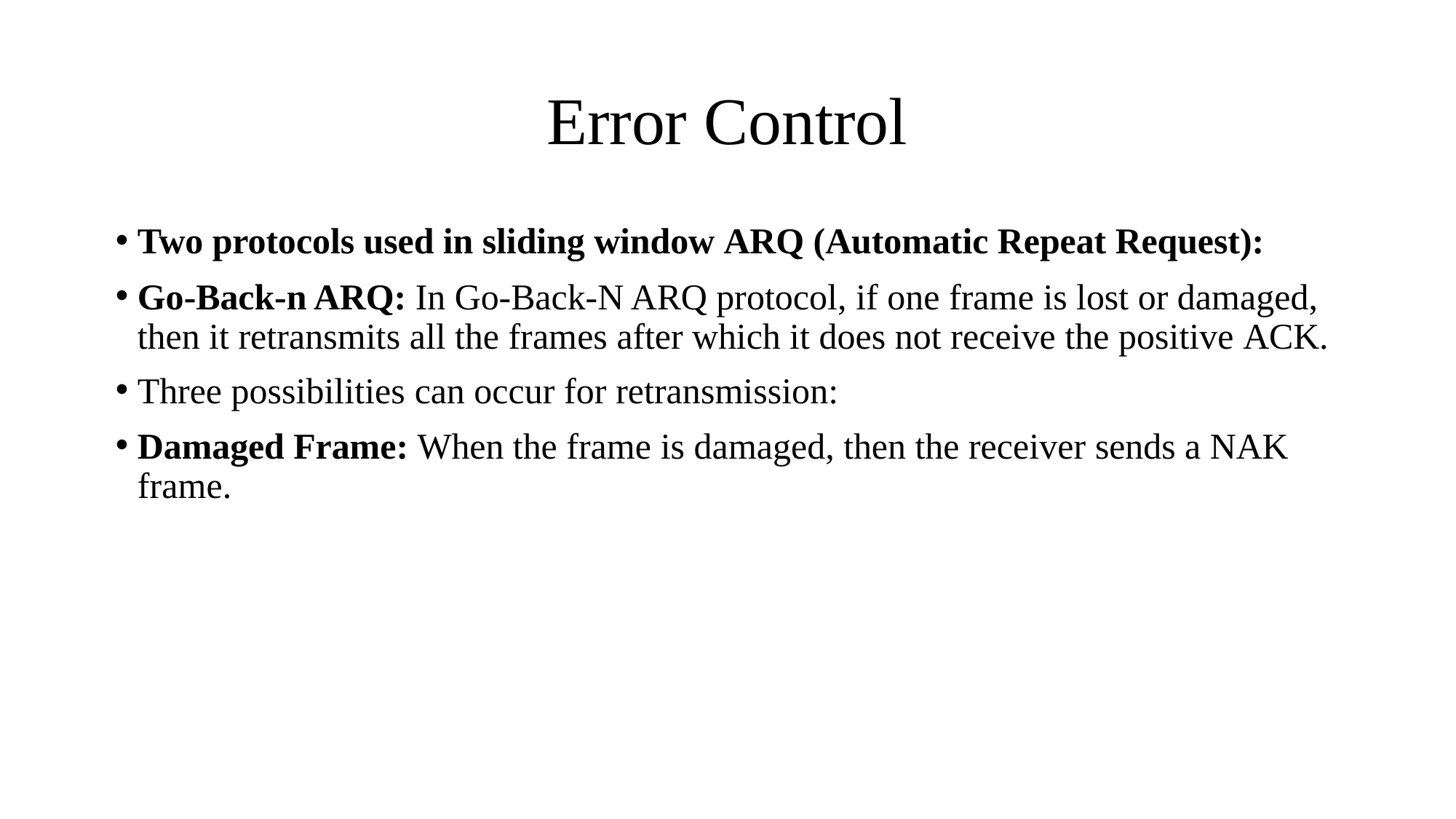

# Error Control
Two protocols used in sliding window ARQ (Automatic Repeat Request):
Go-Back-n ARQ: In Go-Back-N ARQ protocol, if one frame is lost or damaged,  then it retransmits all the frames after which it does not receive the positive ACK.
Three possibilities can occur for retransmission:
Damaged Frame: When the frame is damaged, then the receiver sends a NAK  frame.